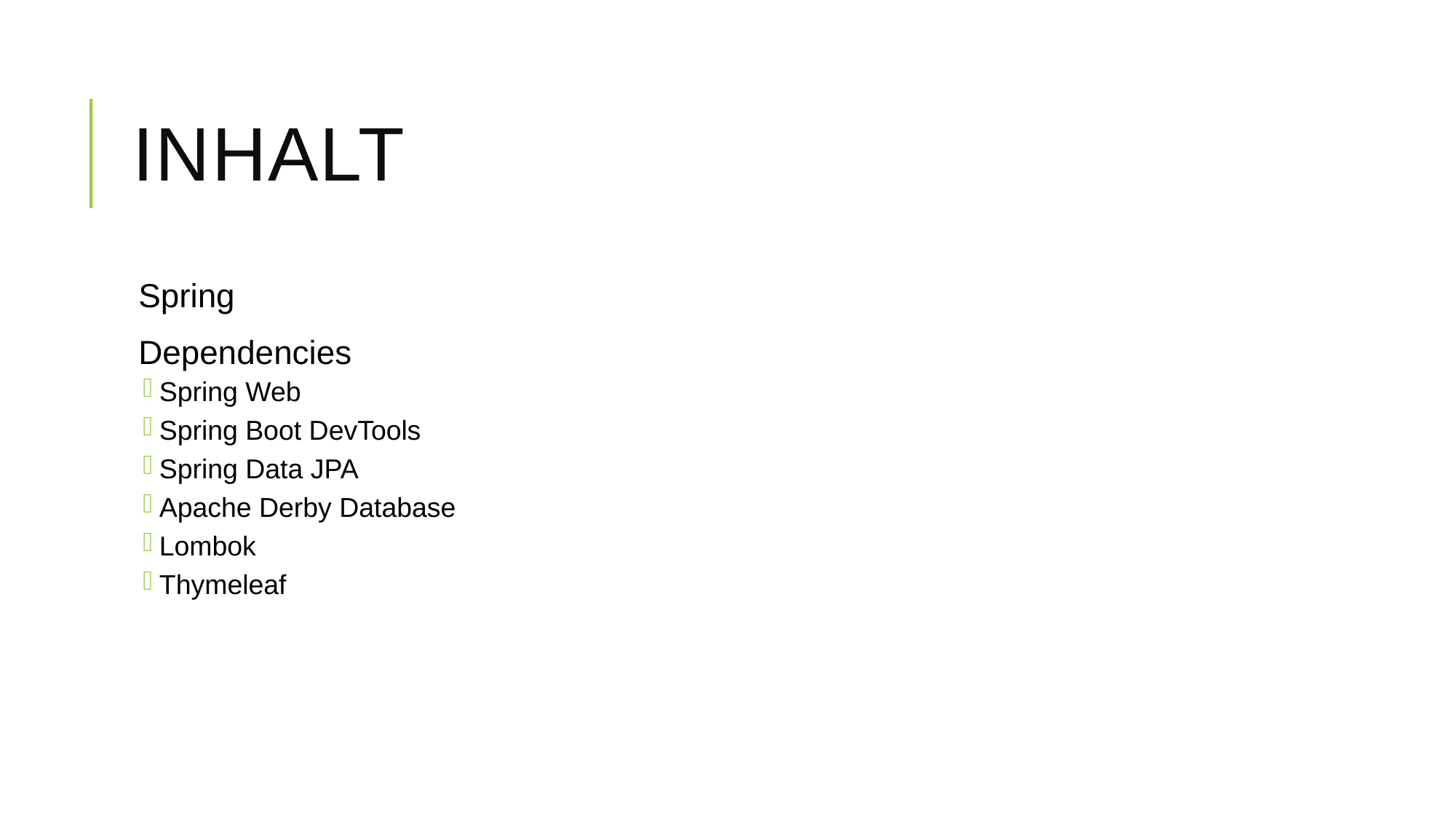

# Inhalt
Spring
Dependencies
Spring Web
Spring Boot DevTools
Spring Data JPA
Apache Derby Database
Lombok
Thymeleaf